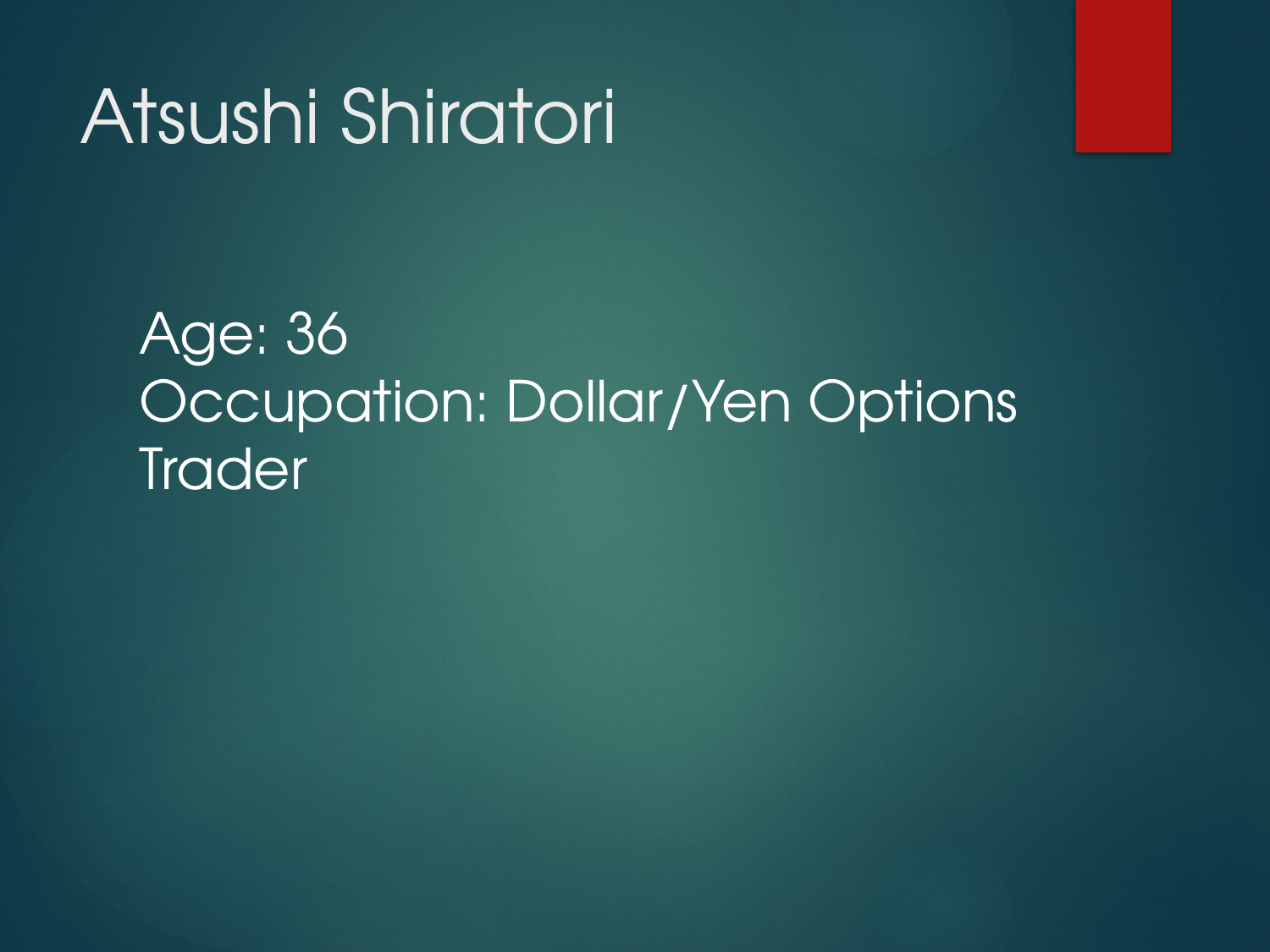

# Atsushi Shiratori

Age: 36
Occupation: Dollar/Yen Options Trader